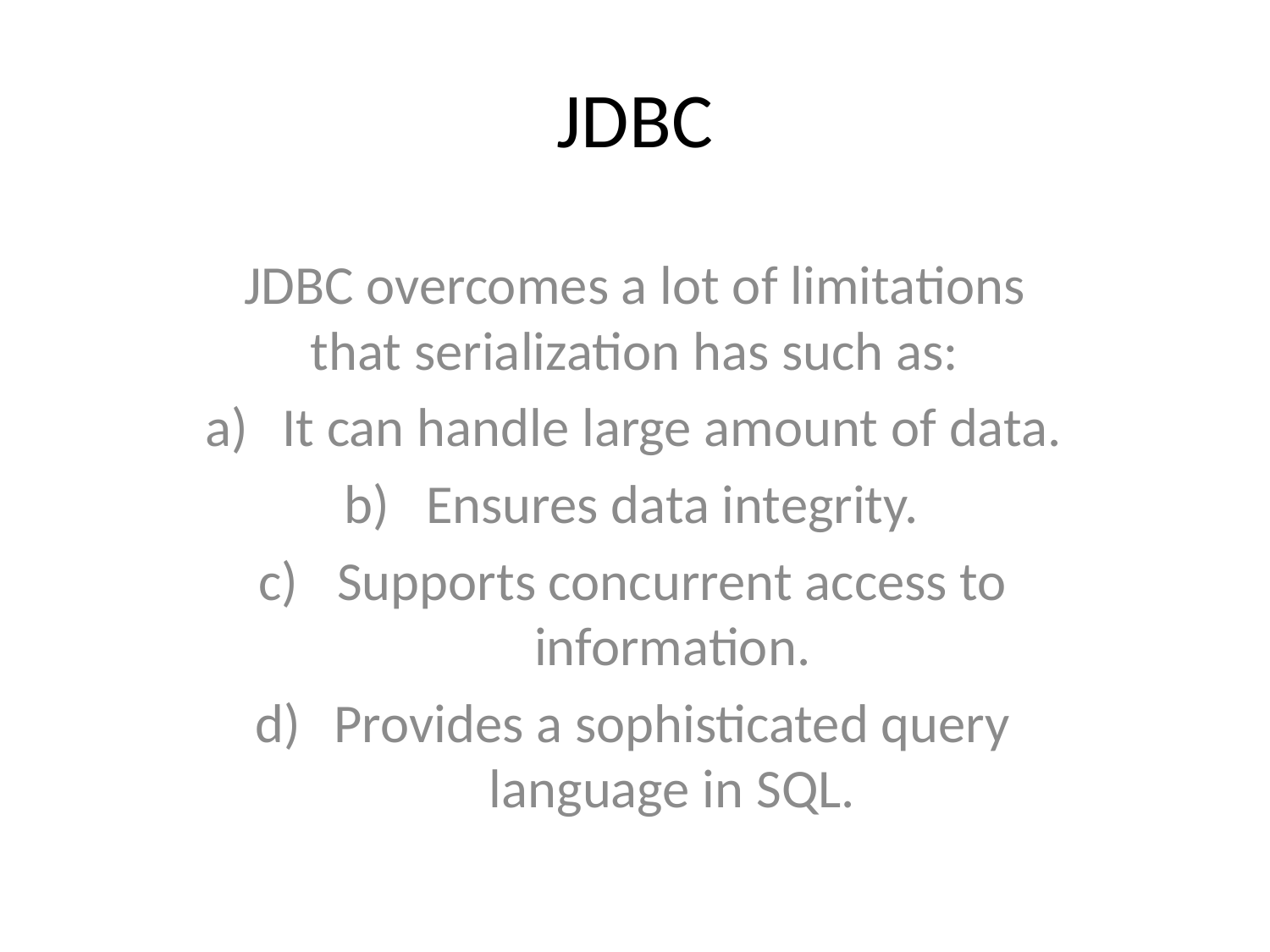

# JDBC
JDBC overcomes a lot of limitations that serialization has such as:
It can handle large amount of data.
Ensures data integrity.
Supports concurrent access to information.
Provides a sophisticated query language in SQL.